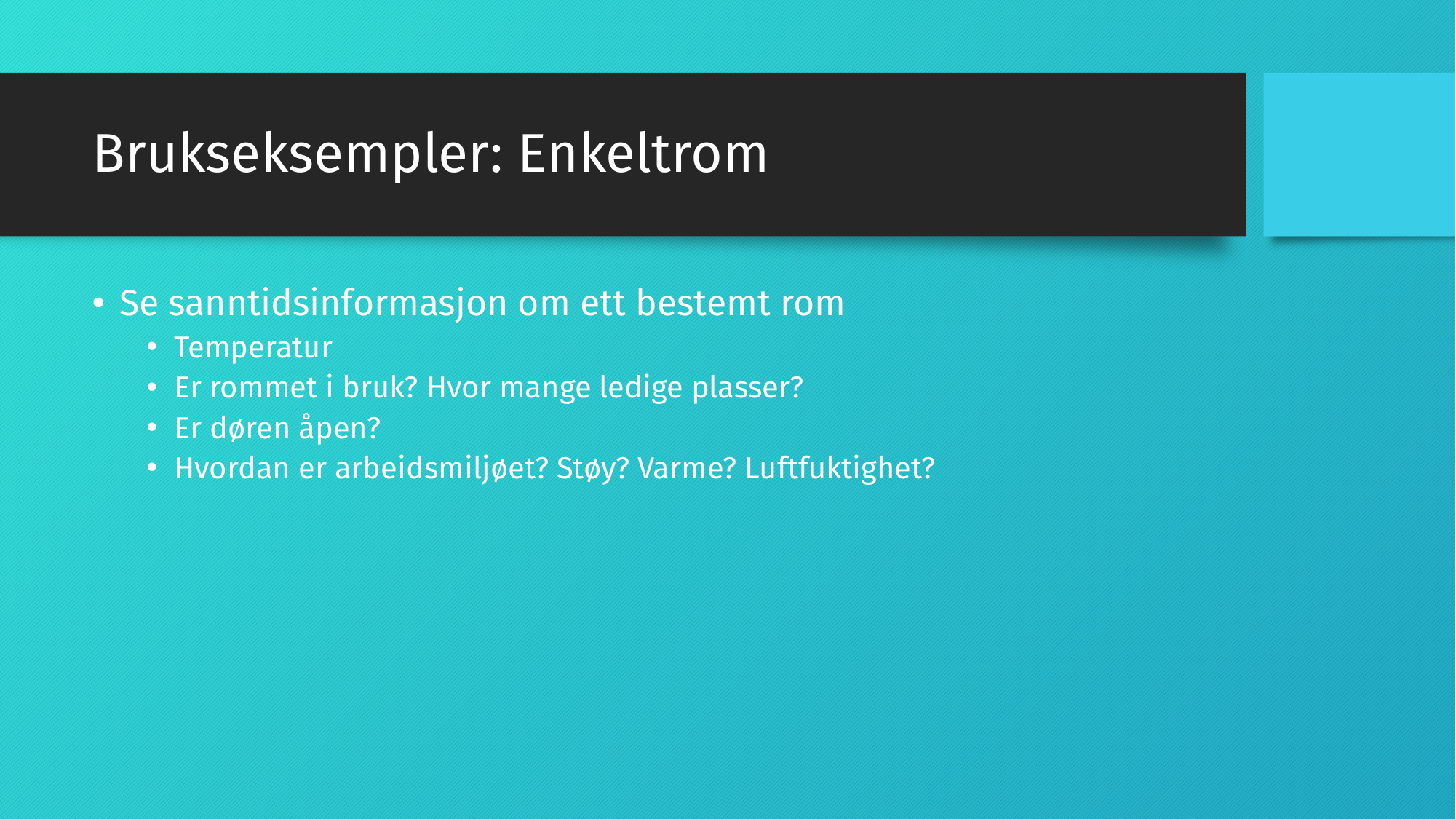

# Brukseksempler: Enkeltrom
Se sanntidsinformasjon om ett bestemt rom
Temperatur
Er rommet i bruk? Hvor mange ledige plasser?
Er døren åpen?
Hvordan er arbeidsmiljøet? Støy? Varme? Luftfuktighet?